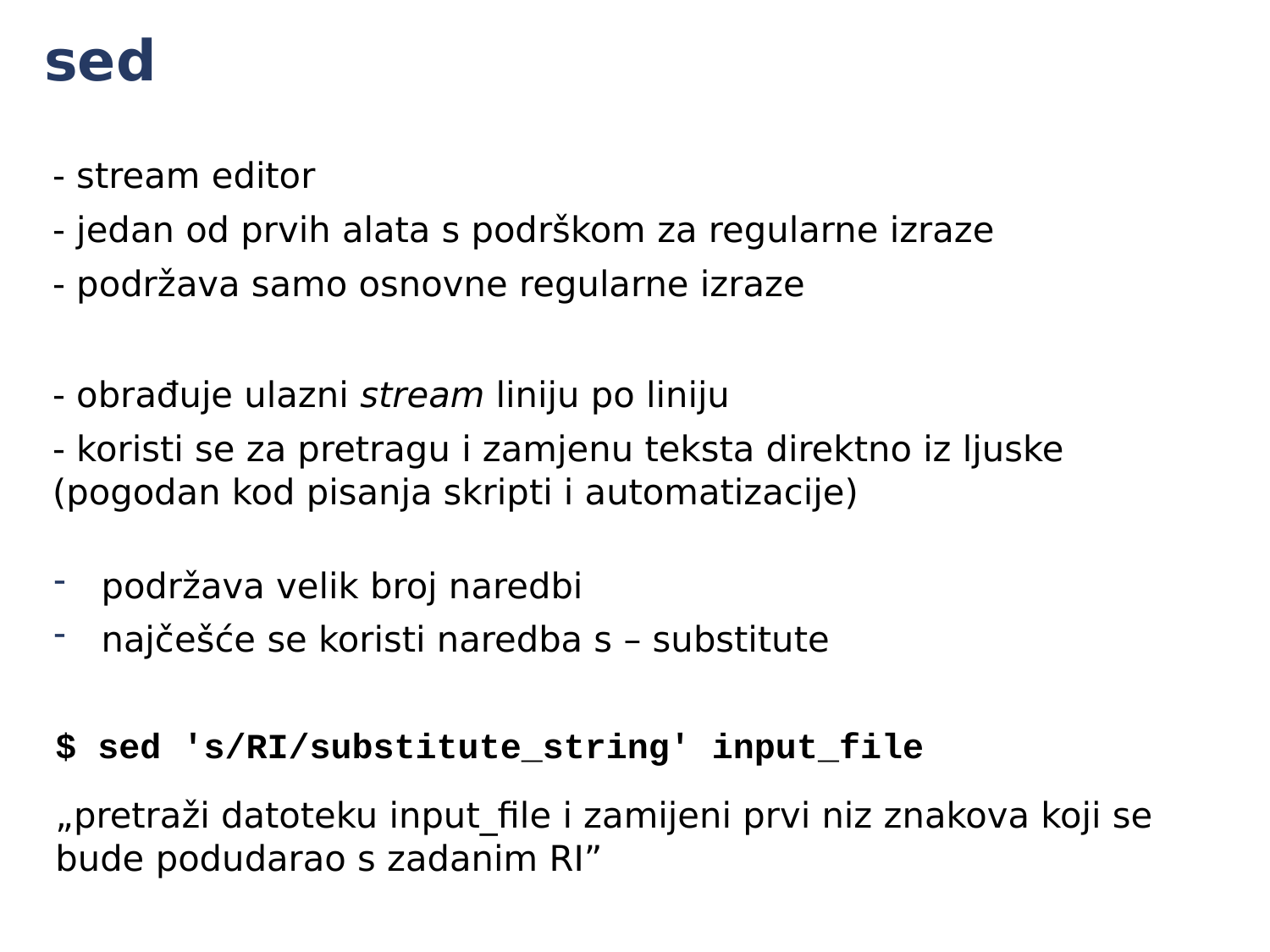

# sed
- stream editor
- jedan od prvih alata s podrškom za regularne izraze
- podržava samo osnovne regularne izraze
- obrađuje ulazni stream liniju po liniju
- koristi se za pretragu i zamjenu teksta direktno iz ljuske       	(pogodan kod pisanja skripti i automatizacije)
podržava velik broj naredbi
najčešće se koristi naredba s – substitute
$ sed 's/RI/substitute_string' input_file
„pretraži datoteku input_file i zamijeni prvi niz znakova koji se bude podudarao s zadanim RI”